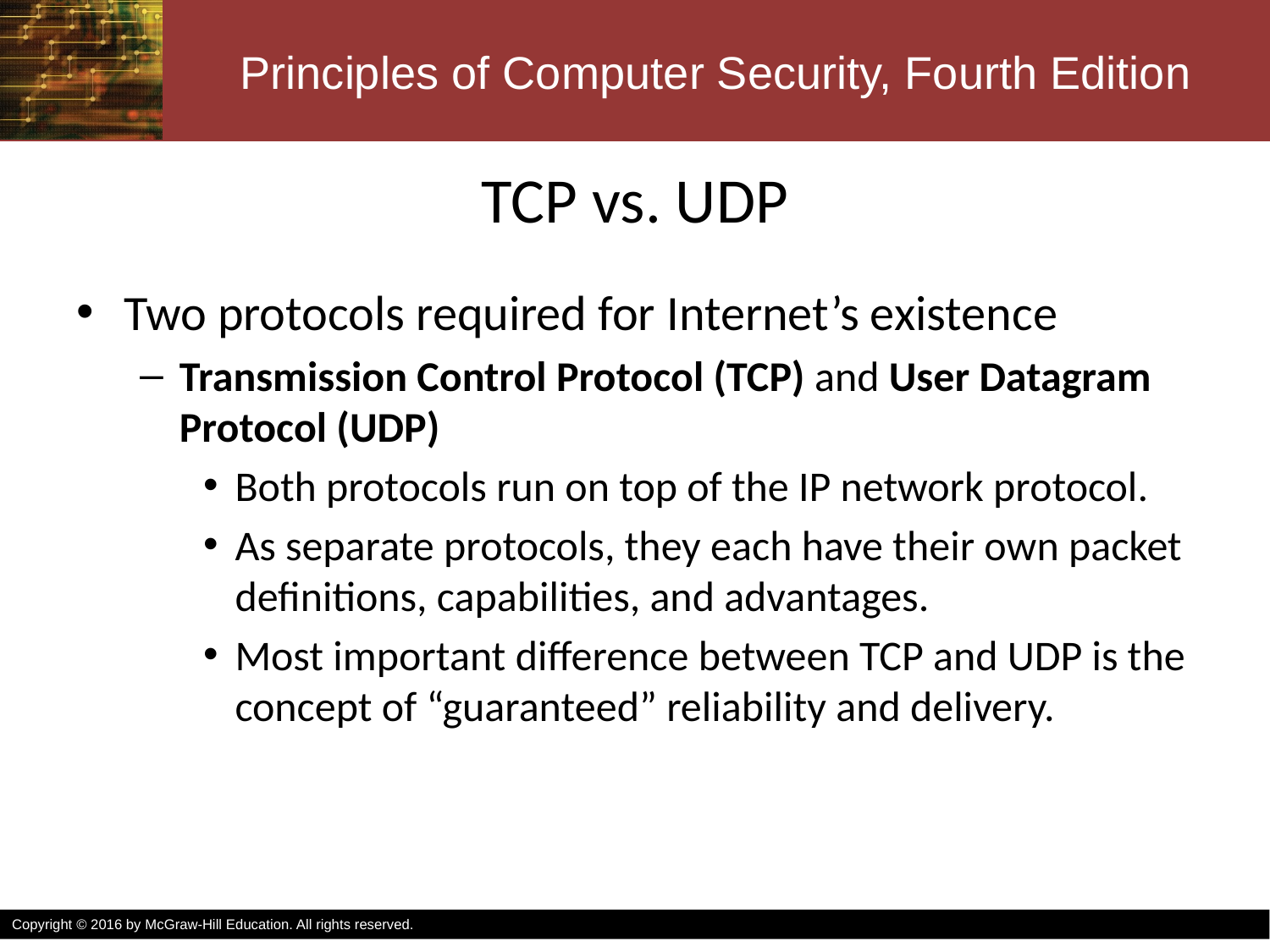

# TCP vs. UDP
Two protocols required for Internet’s existence
Transmission Control Protocol (TCP) and User Datagram Protocol (UDP)
Both protocols run on top of the IP network protocol.
As separate protocols, they each have their own packet definitions, capabilities, and advantages.
Most important difference between TCP and UDP is the concept of “guaranteed” reliability and delivery.